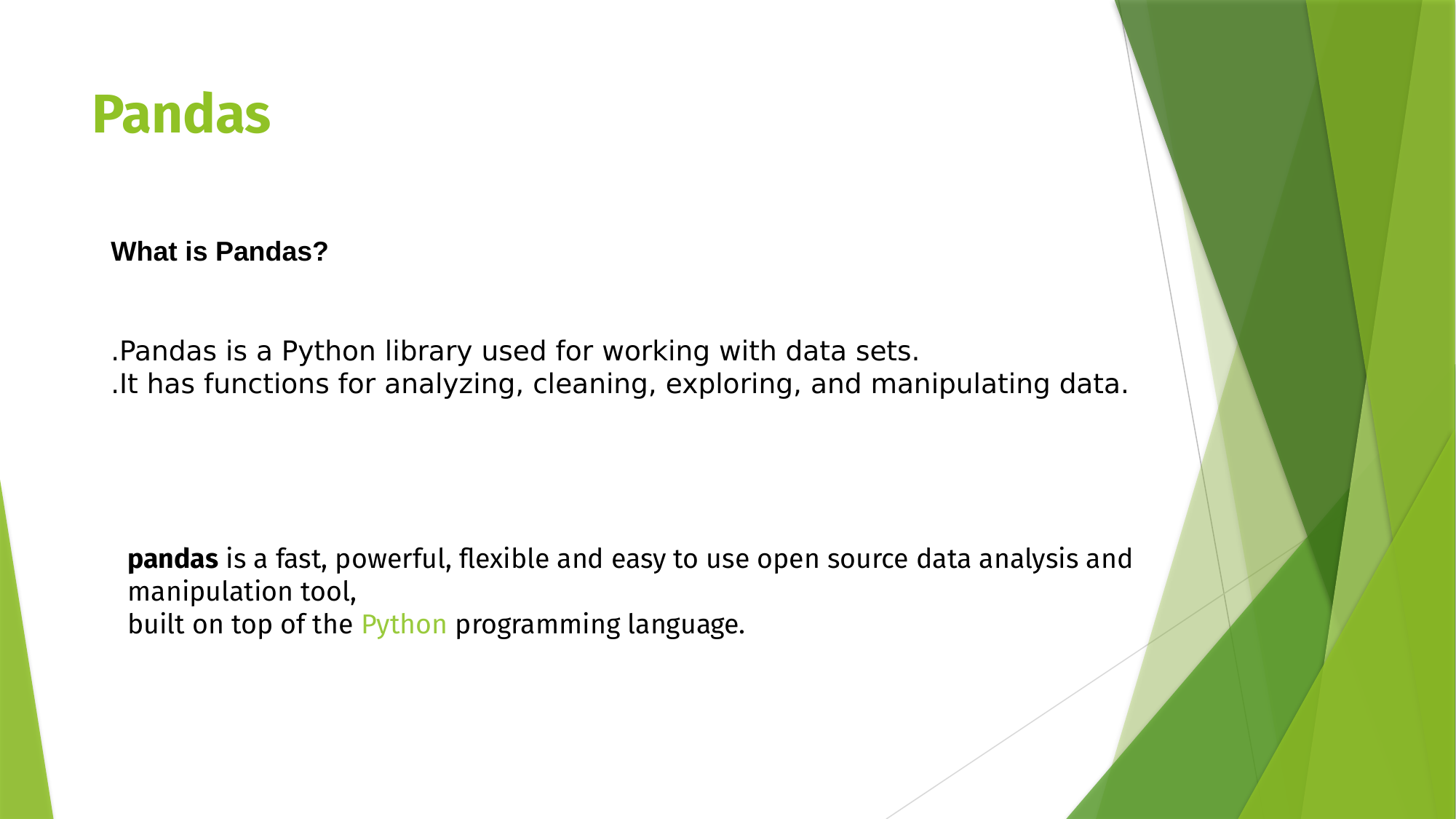

# Pandas
What is Pandas?

.Pandas is a Python library used for working with data sets.
.It has functions for analyzing, cleaning, exploring, and manipulating data.

pandas is a fast, powerful, flexible and easy to use open source data analysis and manipulation tool,
built on top of the Python programming language.